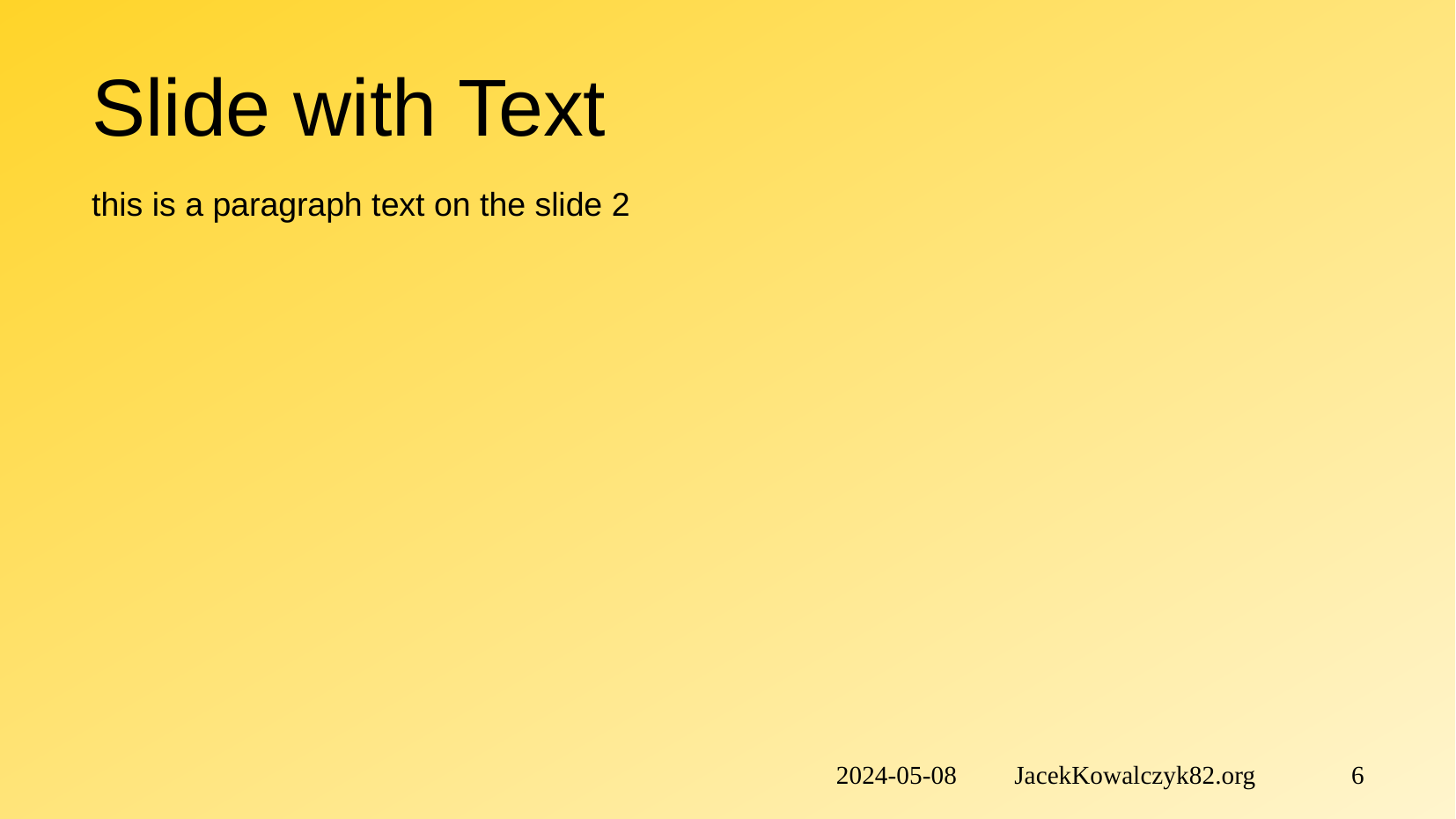

# Slide with Text
this is a paragraph text on the slide 2

2024-05-08         JacekKowalczyk82.org               6